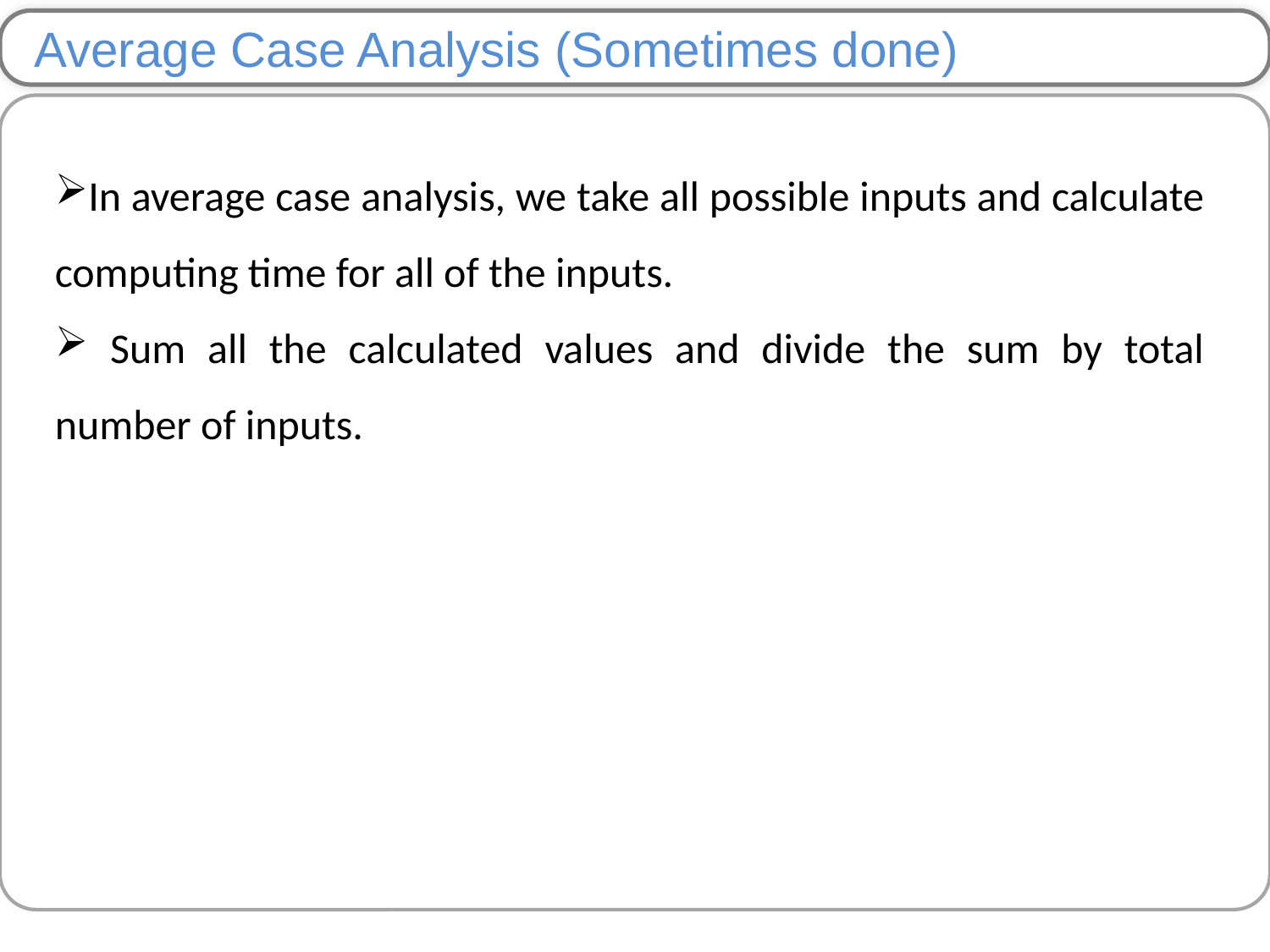

Average Case Analysis (Sometimes done)

In average case analysis, we take all possible inputs and calculate computing time for all of the inputs.
 Sum all the calculated values and divide the sum by total number of inputs.